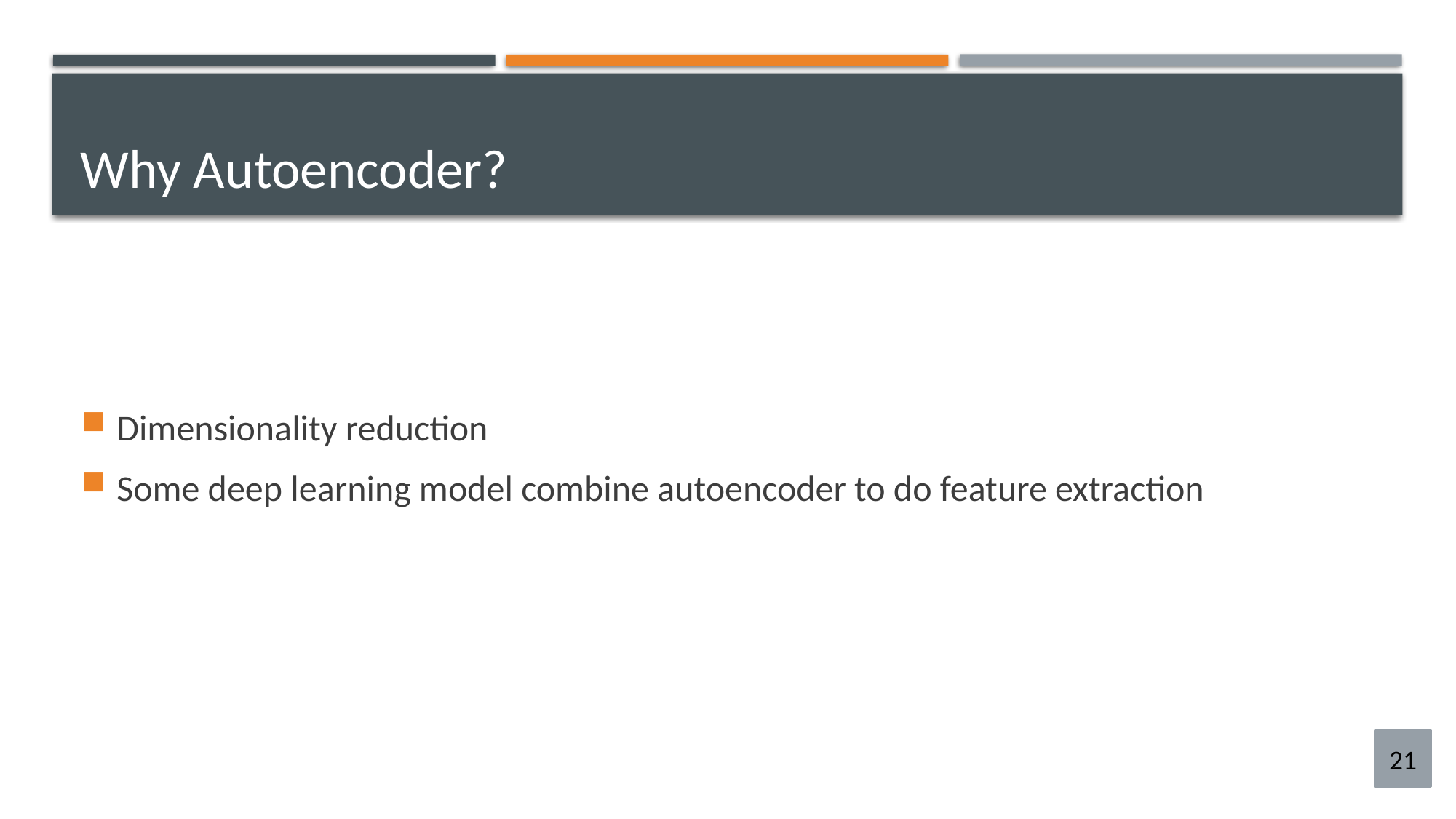

# Why Autoencoder?
Dimensionality reduction
Some deep learning model combine autoencoder to do feature extraction

21